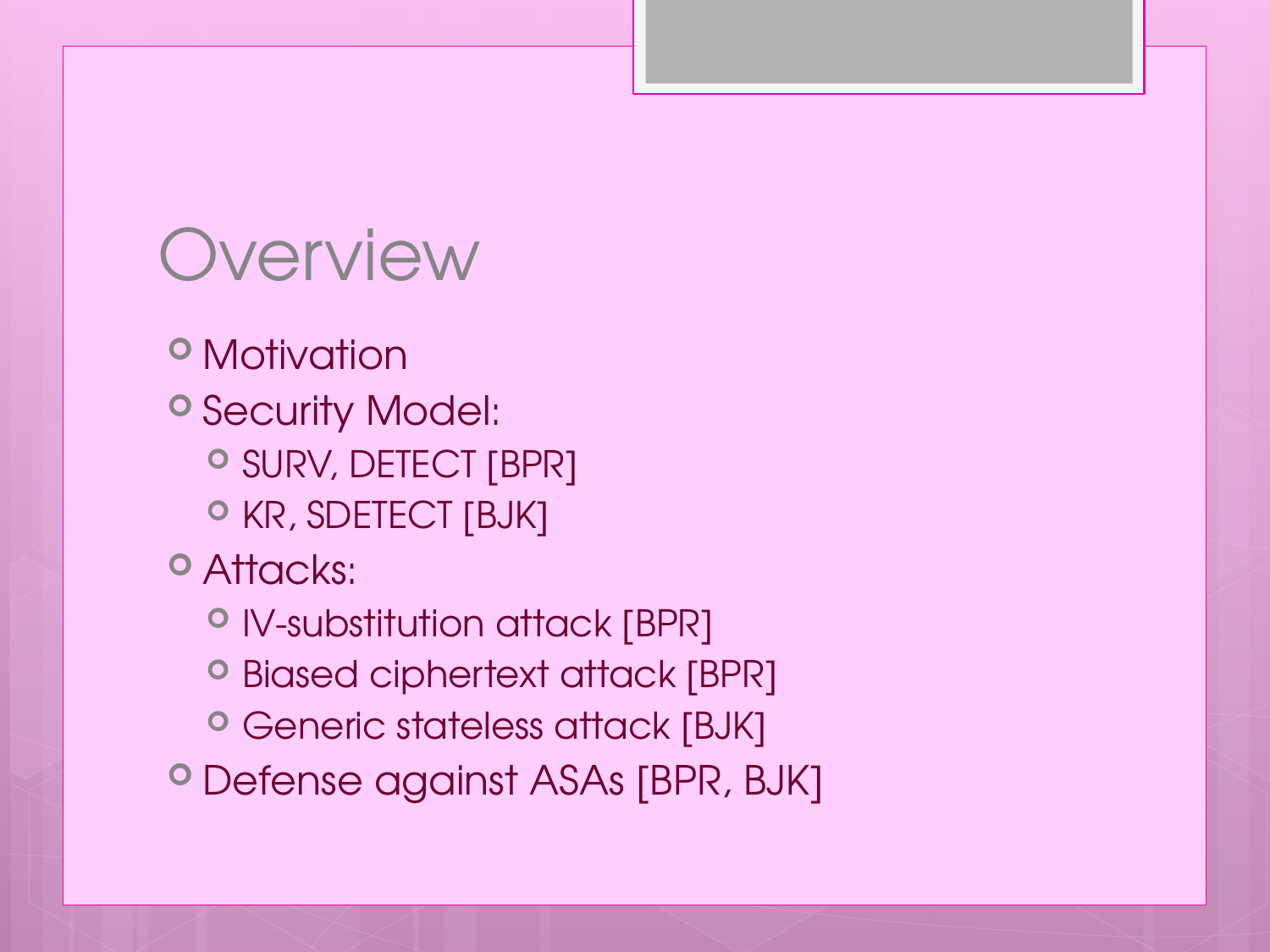

# Overview
Motivation
Security Model:
SURV, DETECT [BPR]
KR, SDETECT [BJK]
Attacks:
IV-substitution attack [BPR]
Biased ciphertext attack [BPR]
Generic stateless attack [BJK]
Defense against ASAs [BPR, BJK]